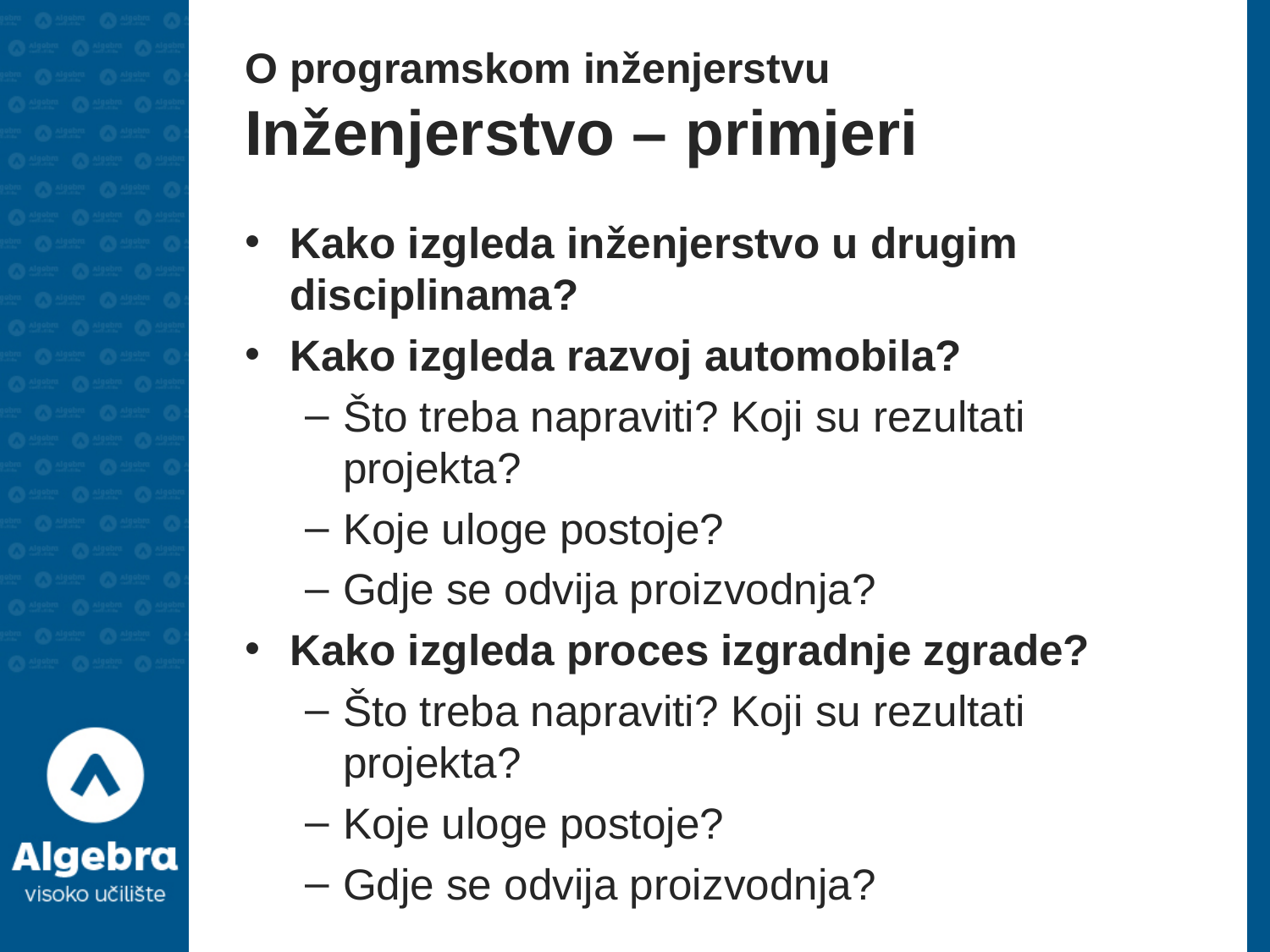

# O programskom inženjerstvu Inženjerstvo – primjeri
Kako izgleda inženjerstvo u drugim disciplinama?
Kako izgleda razvoj automobila?
Što treba napraviti? Koji su rezultati projekta?
Koje uloge postoje?
Gdje se odvija proizvodnja?
Kako izgleda proces izgradnje zgrade?
Što treba napraviti? Koji su rezultati projekta?
Koje uloge postoje?
Gdje se odvija proizvodnja?